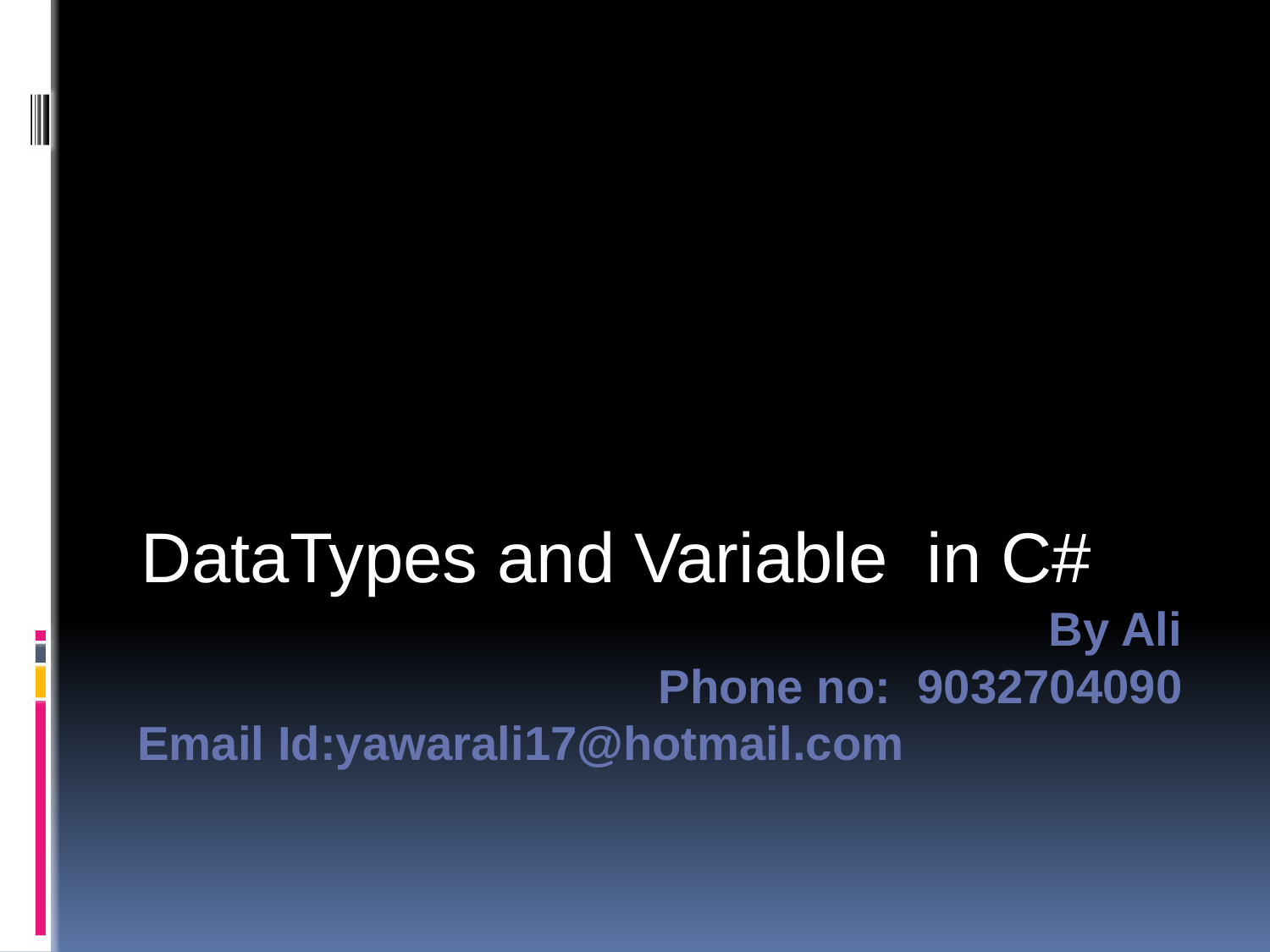

DataTypes and Variable  in C#
# By Ali Phone no:  9032704090 Email Id:yawarali17@hotmail.com